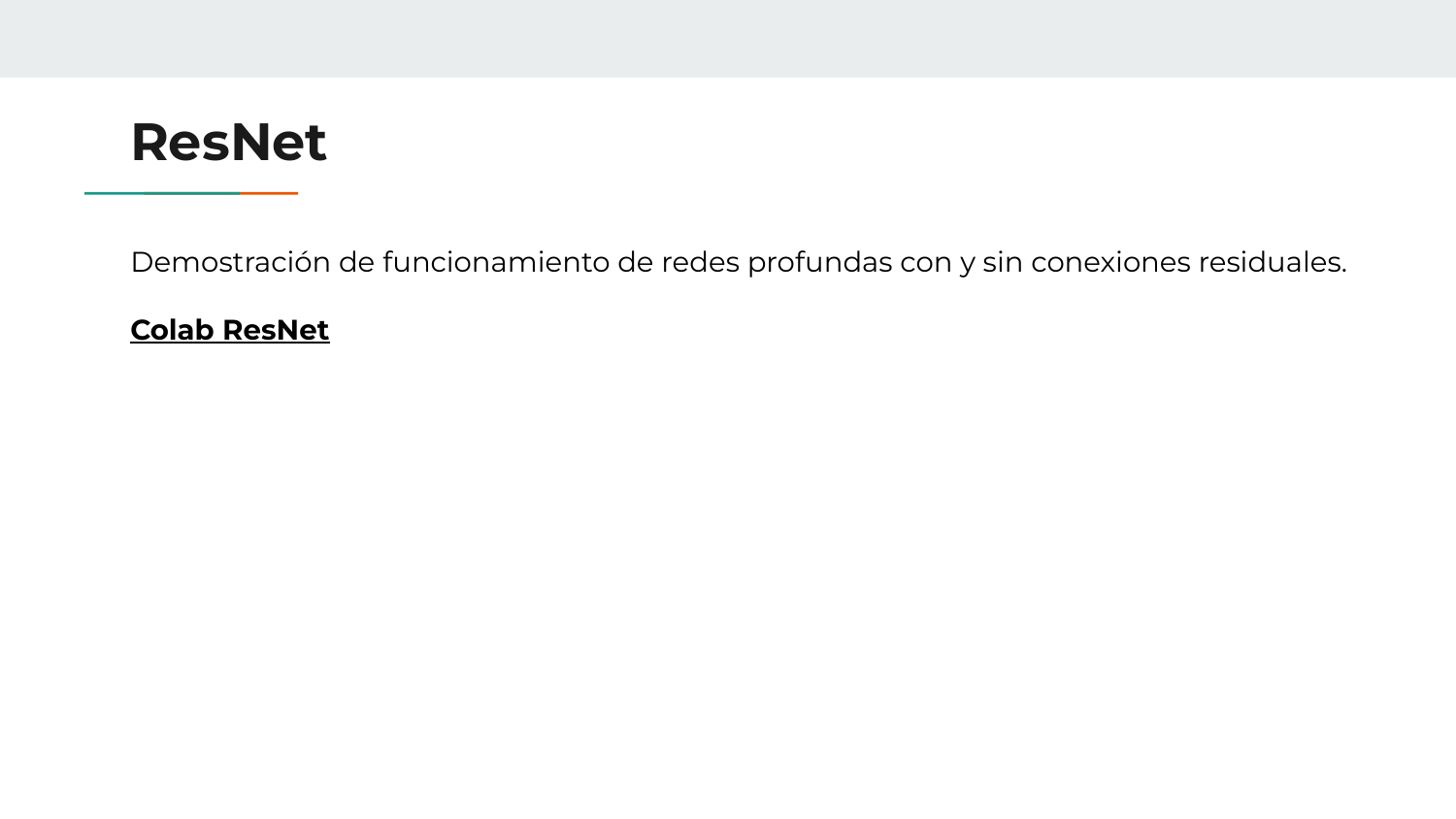

# ResNet
Demostración de funcionamiento de redes profundas con y sin conexiones residuales.

Colab ResNet